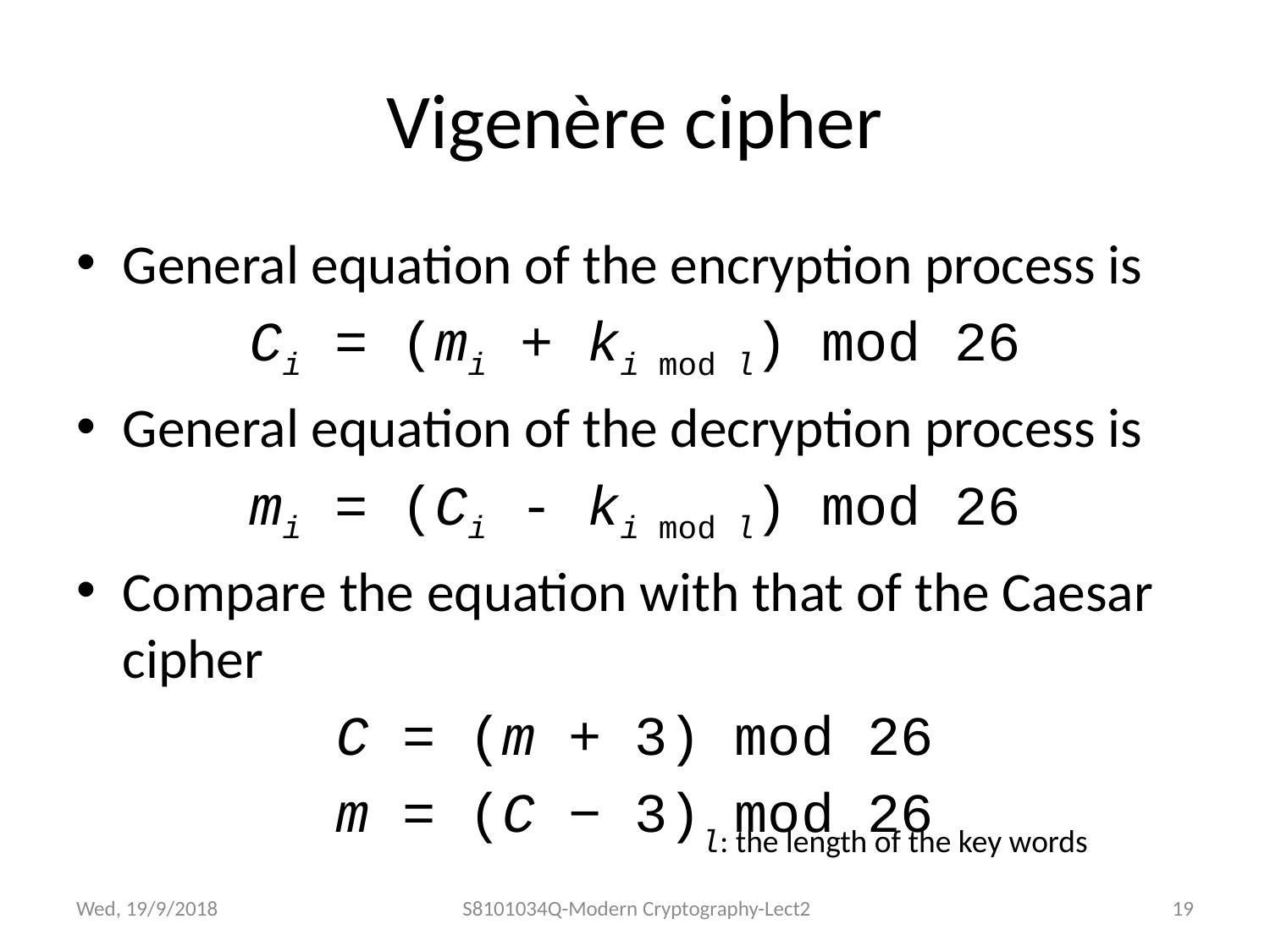

# Vigenère cipher
General equation of the encryption process is
Ci = (mi + ki mod l) mod 26
General equation of the decryption process is
mi = (Ci - ki mod l) mod 26
Compare the equation with that of the Caesar cipher
C = (m + 3) mod 26
m = (C − 3) mod 26

l: the length of the key words
Wed, 19/9/2018
S8101034Q-Modern Cryptography-Lect2
19